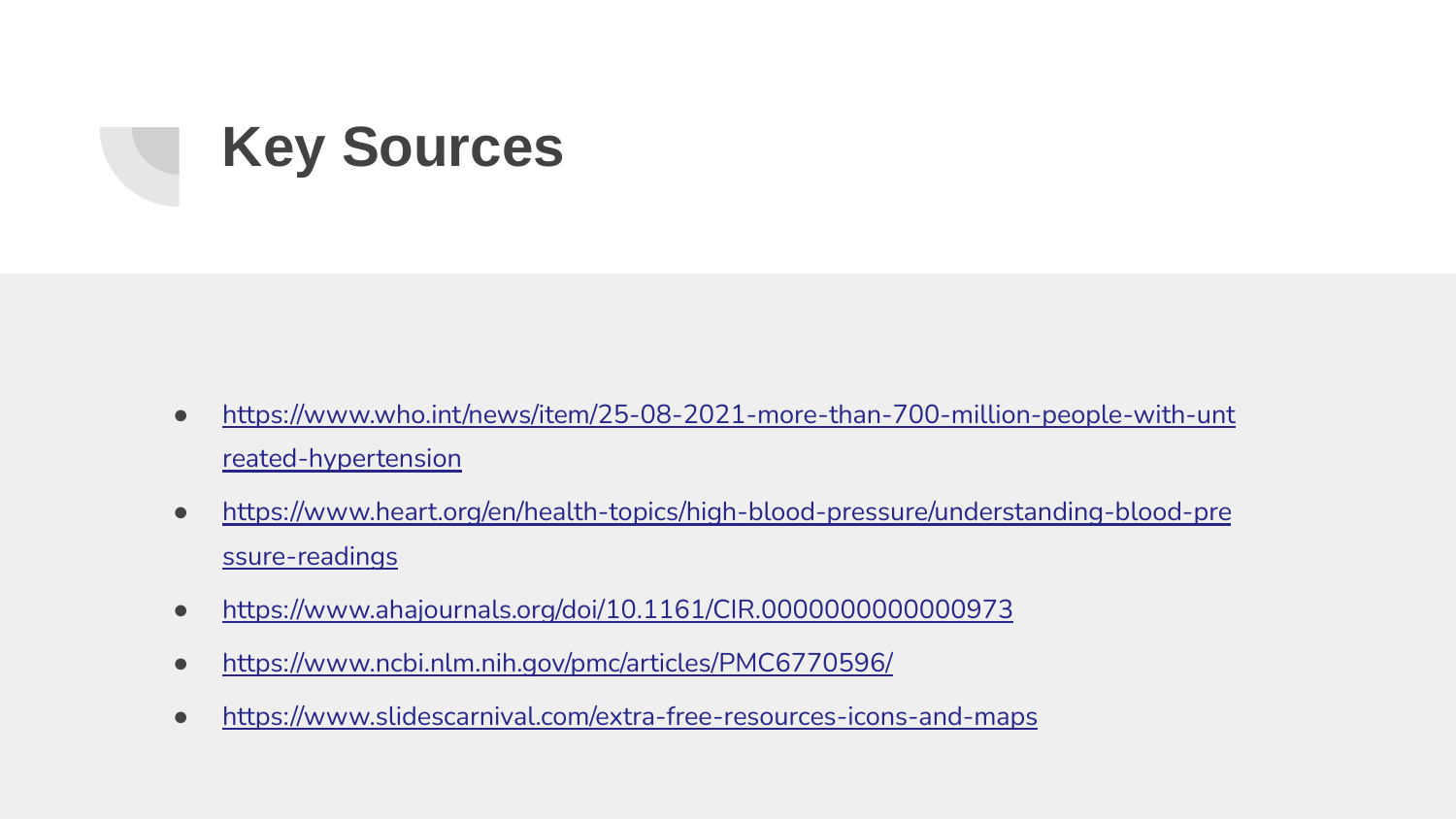

# Key Sources

https://www.who.int/news/item/25-08-2021-more-than-700-million-people-with-untreated-hypertension
https://www.heart.org/en/health-topics/high-blood-pressure/understanding-blood-pressure-readings
https://www.ahajournals.org/doi/10.1161/CIR.0000000000000973
https://www.ncbi.nlm.nih.gov/pmc/articles/PMC6770596/
https://www.slidescarnival.com/extra-free-resources-icons-and-maps